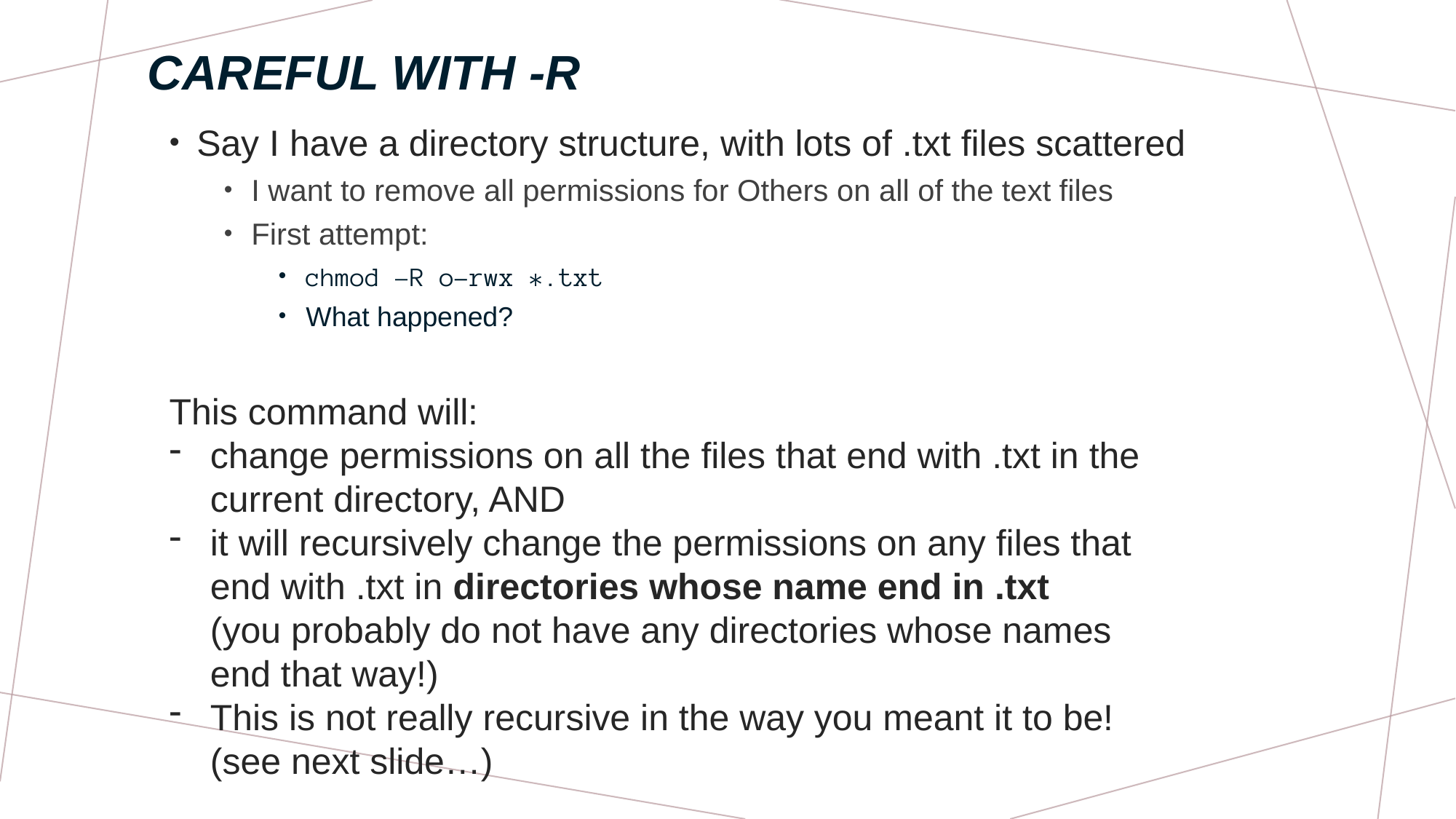

# Careful with -R
Say I have a directory structure, with lots of .txt files scattered
I want to remove all permissions for Others on all of the text files
First attempt:
chmod –R o-rwx *.txt
What happened?
This command will:
change permissions on all the files that end with .txt in the current directory, AND
it will recursively change the permissions on any files that end with .txt in directories whose name end in .txt
(you probably do not have any directories whose names end that way!)
This is not really recursive in the way you meant it to be! (see next slide…)